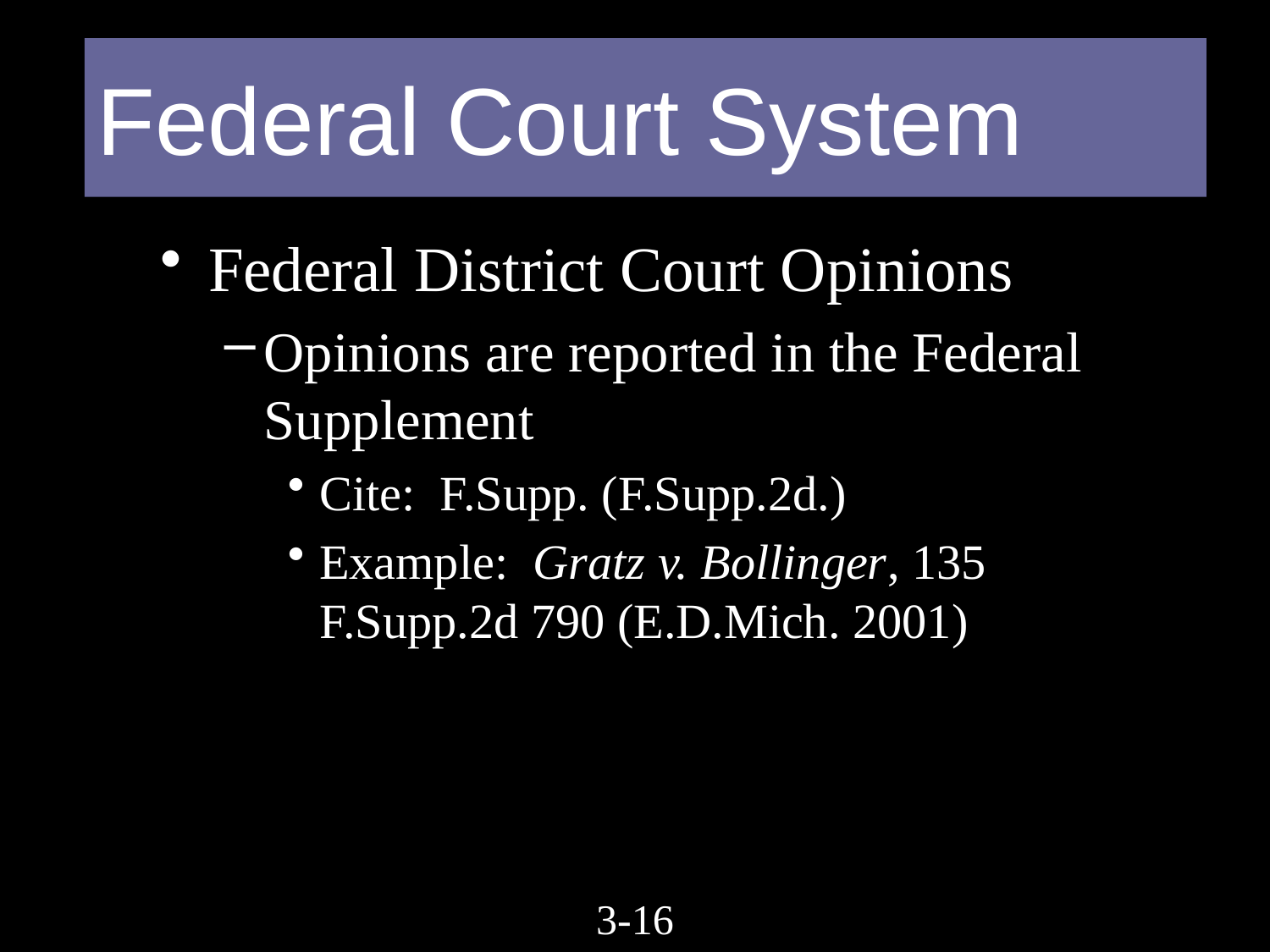

# Federal Court System
Federal District Court Opinions
Opinions are reported in the Federal Supplement
Cite:  F.Supp. (F.Supp.2d.)
Example:  Gratz v. Bollinger, 135 F.Supp.2d 790 (E.D.Mich. 2001)

3-16